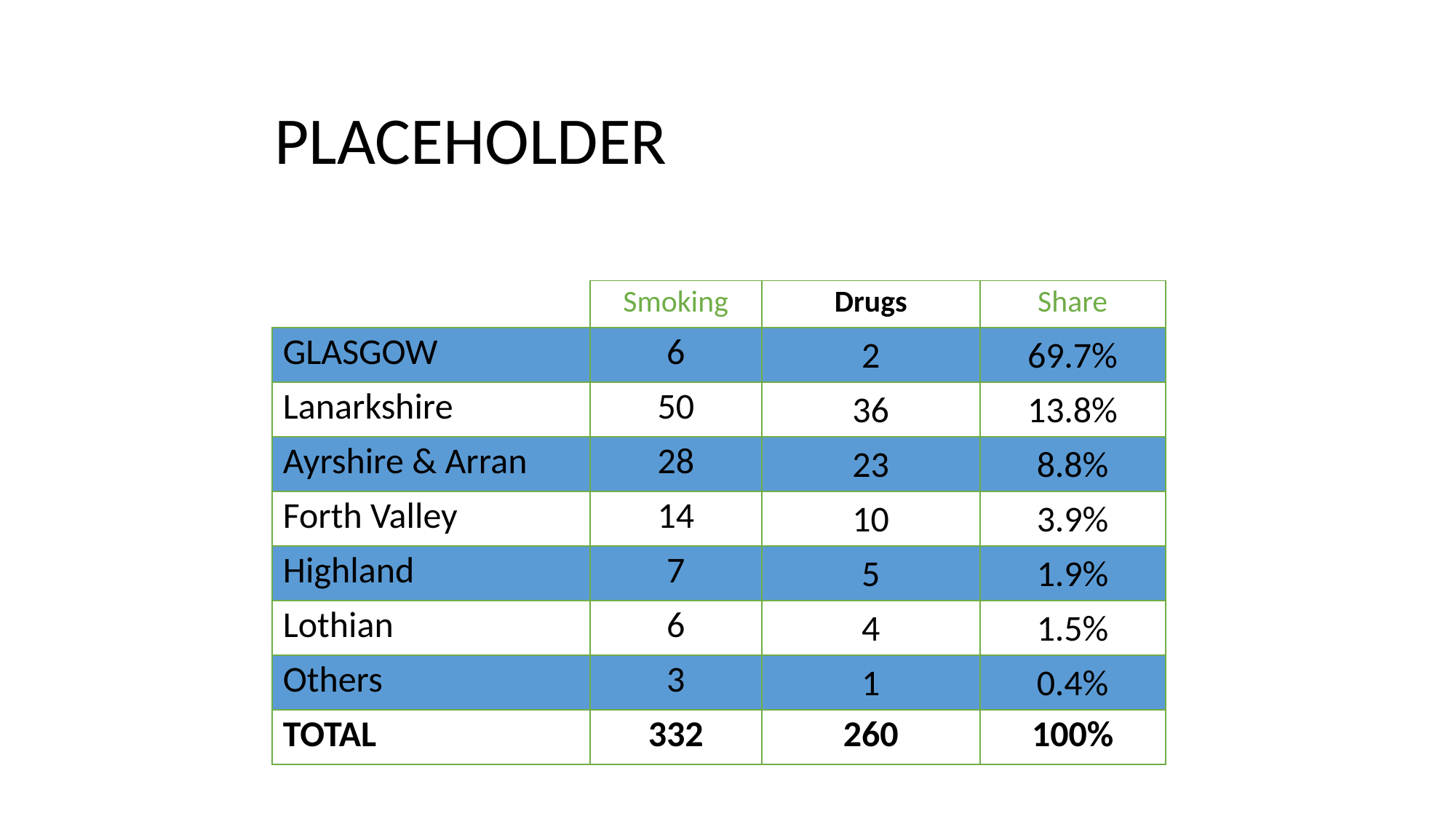

# PLACEHOLDER
|  | Smoking | Drugs | Share |
| --- | --- | --- | --- |
| GLASGOW | 6 | 2 | 69.7% |
| Lanarkshire | 50 | 36 | 13.8% |
| Ayrshire & Arran | 28 | 23 | 8.8% |
| Forth Valley | 14 | 10 | 3.9% |
| Highland | 7 | 5 | 1.9% |
| Lothian | 6 | 4 | 1.5% |
| Others | 3 | 1 | 0.4% |
| TOTAL | 332 | 260 | 100% |